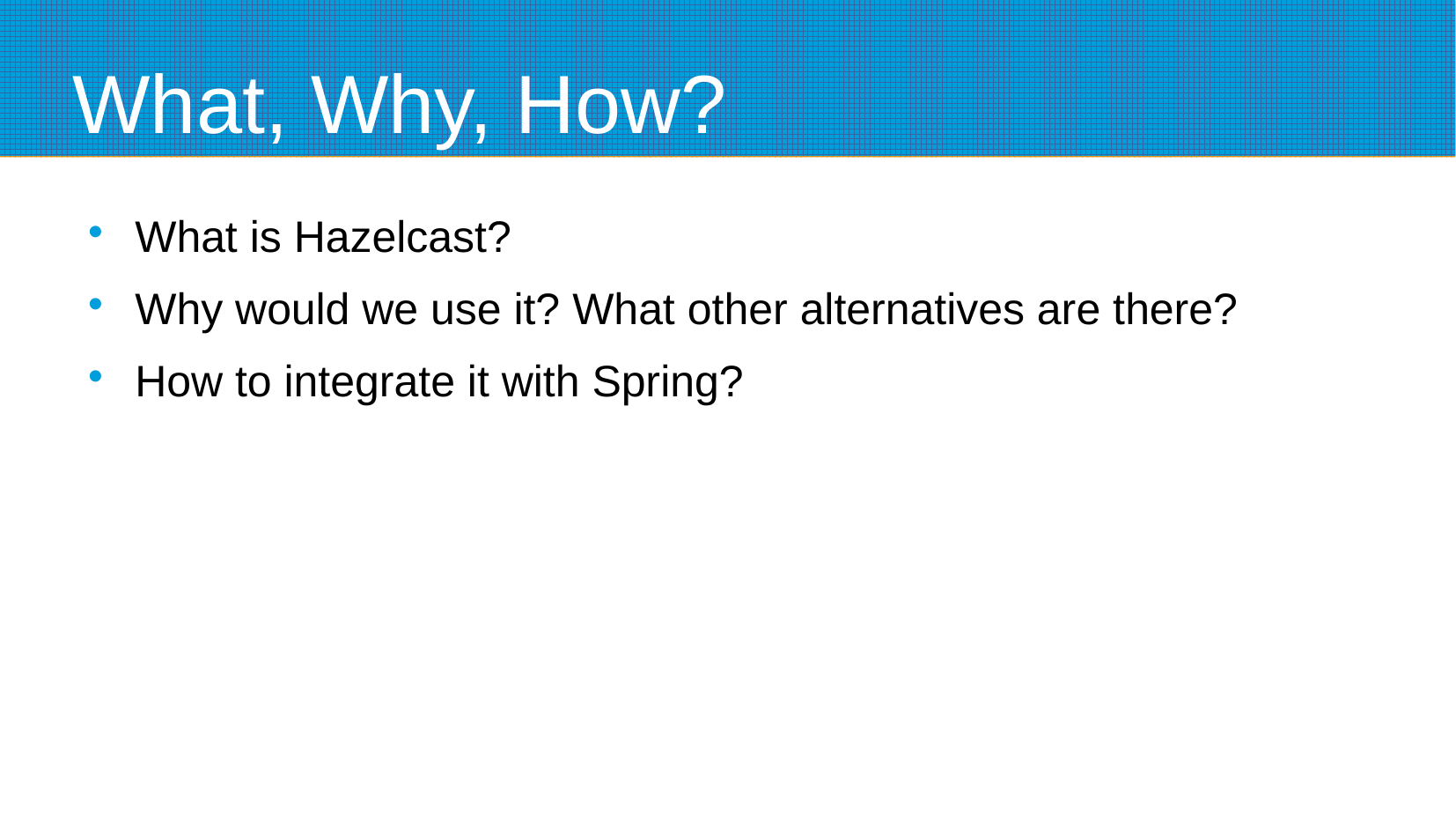

What, Why, How?
What is Hazelcast?
Why would we use it? What other alternatives are there?
How to integrate it with Spring?